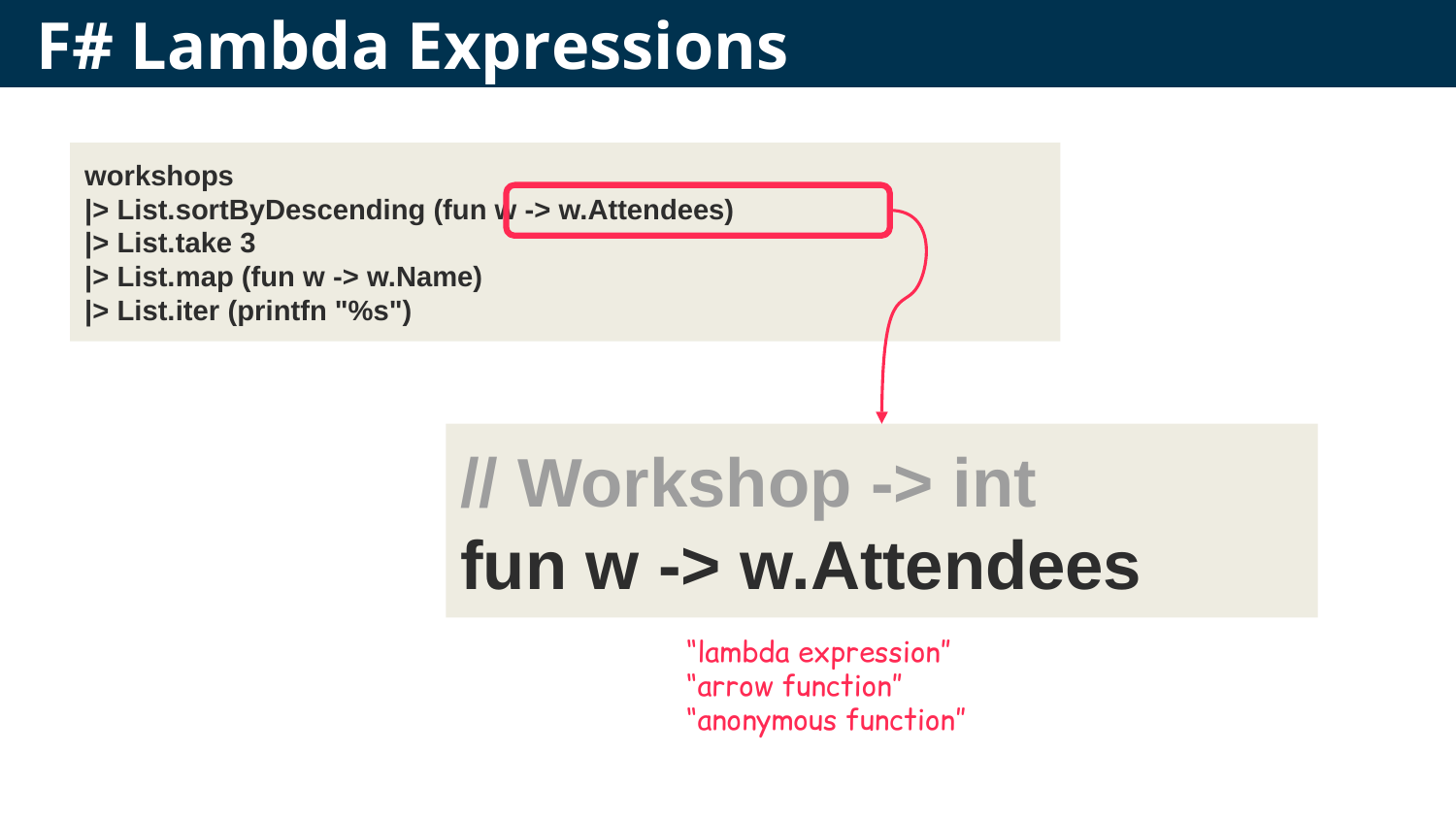

# F# Lambda Expressions
workshops
|> List.sortByDescending (fun w -> w.Attendees)
|> List.take 3
|> List.map (fun w -> w.Name)
|> List.iter (printfn "%s")

// Workshop -> int
fun w -> w.Attendees
“lambda expression”
“arrow function”
“anonymous function”